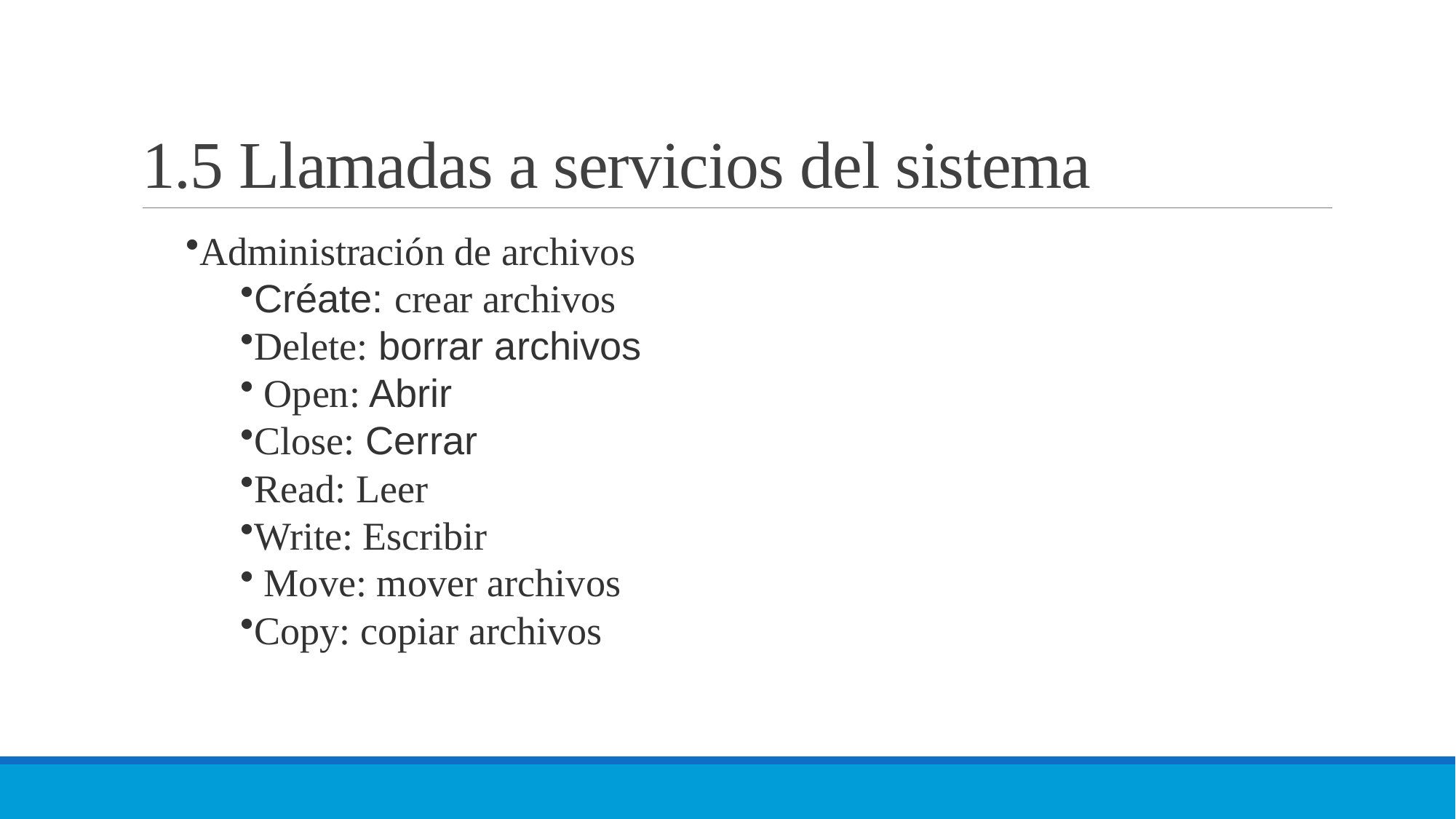

# 1.5 Llamadas a servicios del sistema
Administración de archivos
Créate: crear archivos
Delete: borrar archivos
 Open: Abrir
Close: Cerrar
Read: Leer
Write: Escribir
 Move: mover archivos
Copy: copiar archivos